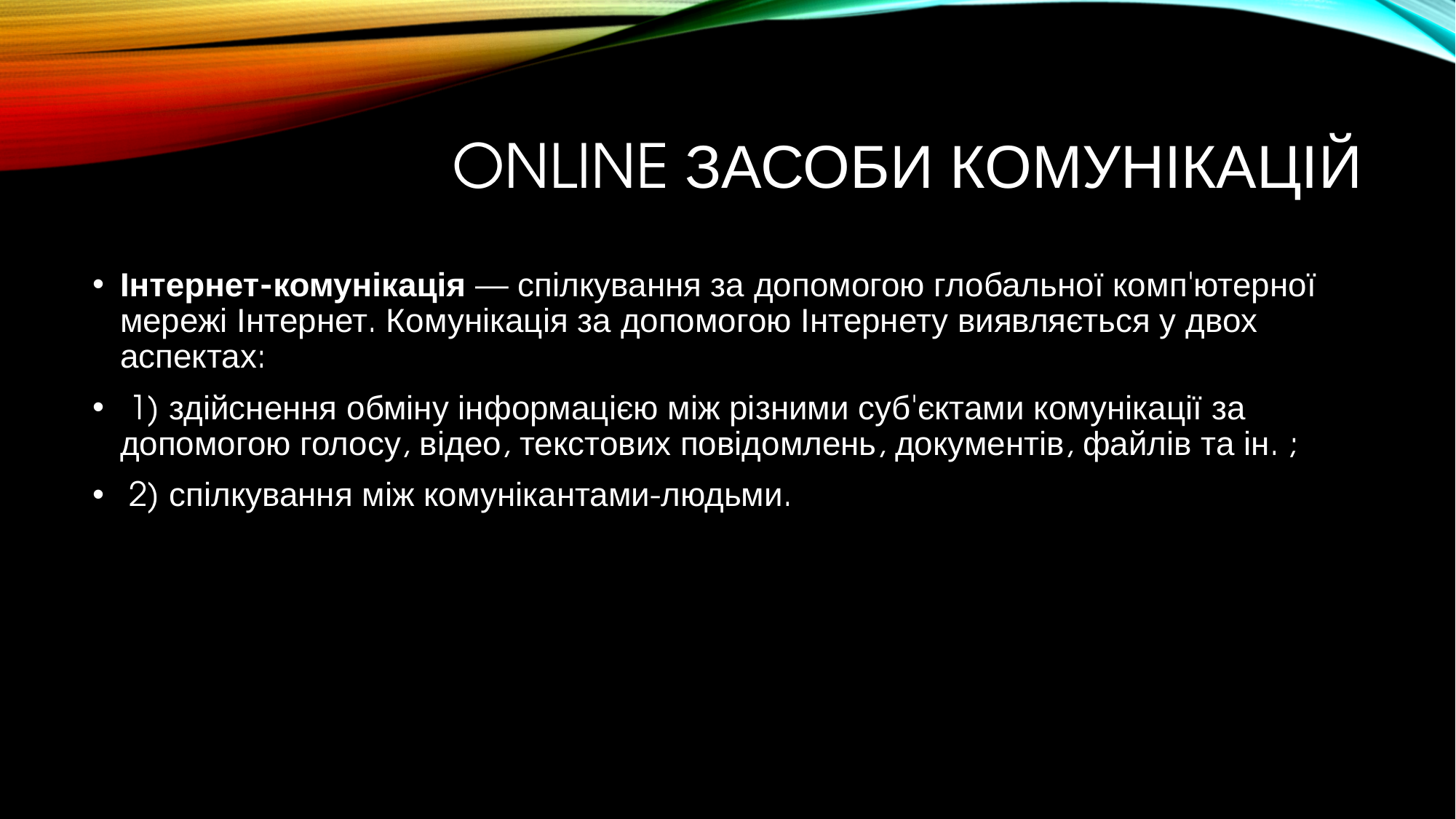

# Online засоби комунікацій
Інтернет-комунікація — спілкування за допомогою глобальної комп'ютерної мережі Інтернет. Комунікація за допомогою Інтернету виявляється у двох аспектах:
 1) здійснення обміну інформацією між різними суб'єктами комунікації за допомогою голосу, відео, текстових повідомлень, документів, файлів та ін. ;
 2) спілкування між комунікантами-людьми.